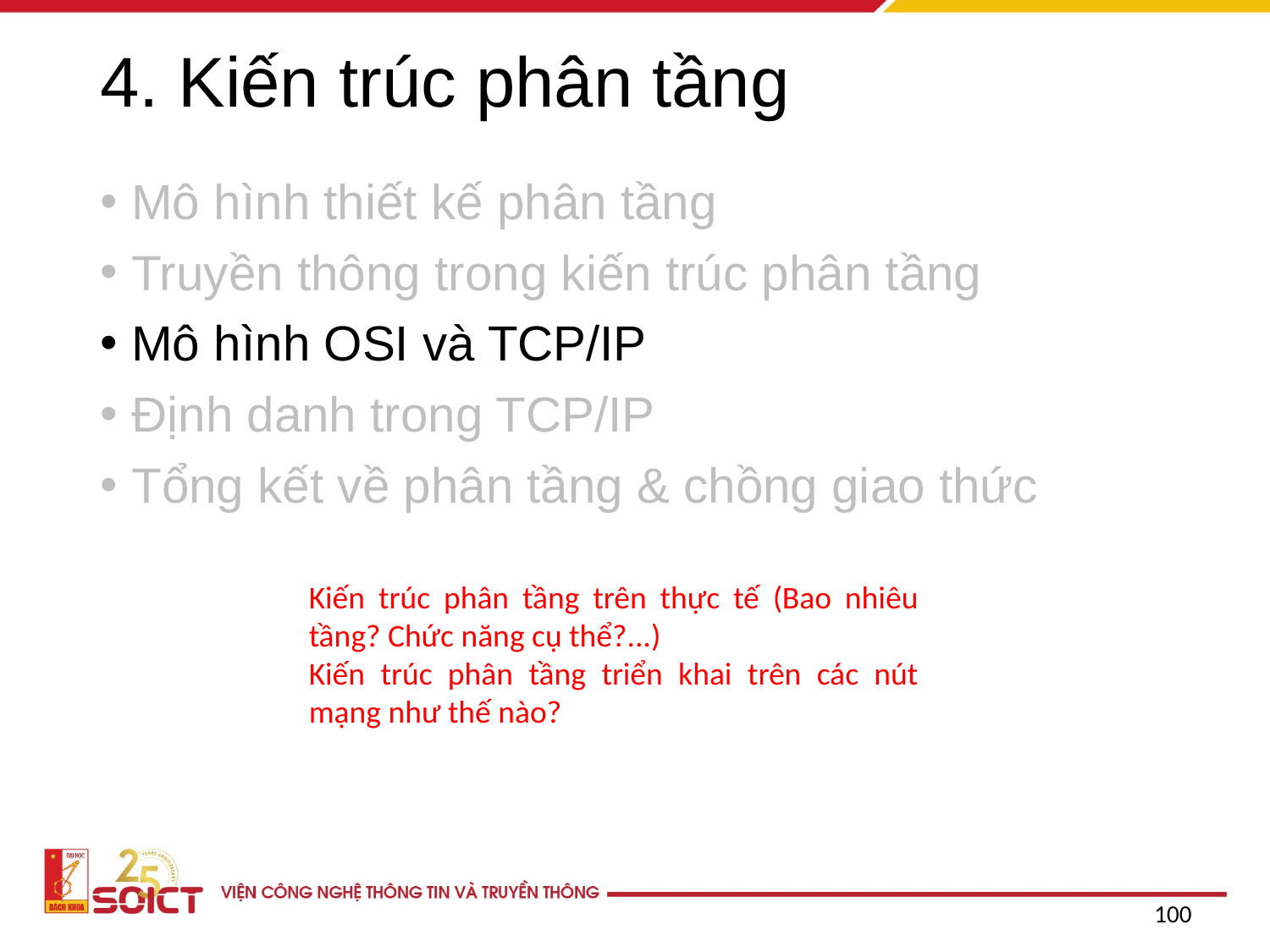

# 4. Kiến trúc phân tầng
Mô hình thiết kế phân tầng
Truyền thông trong kiến trúc phân tầng
Mô hình OSI và TCP/IP
Định danh trong TCP/IP
Tổng kết về phân tầng & chồng giao thức
Kiến trúc phân tầng trên thực tế (Bao nhiêu tầng? Chức năng cụ thể?...)
Kiến trúc phân tầng triển khai trên các nút mạng như thế nào?
100